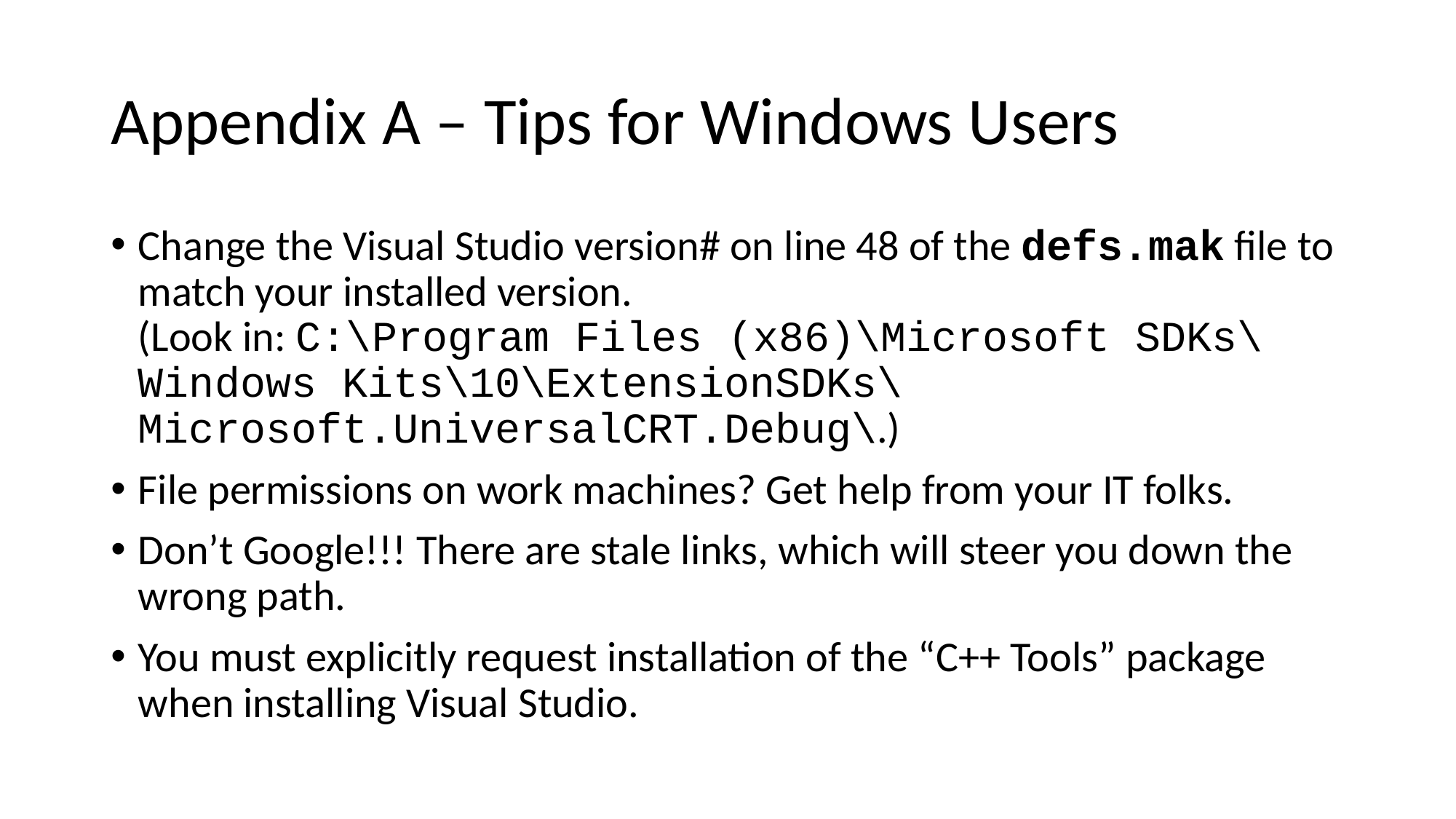

# Appendix A – Tips for Windows Users
Change the Visual Studio version# on line 48 of the defs.mak file to match your installed version.
(Look in: C:\Program Files (x86)\Microsoft SDKs\Windows Kits\10\ExtensionSDKs\Microsoft.UniversalCRT.Debug\.)
File permissions on work machines? Get help from your IT folks.
Don’t Google!!! There are stale links, which will steer you down the wrong path.
You must explicitly request installation of the “C++ Tools” package when installing Visual Studio.